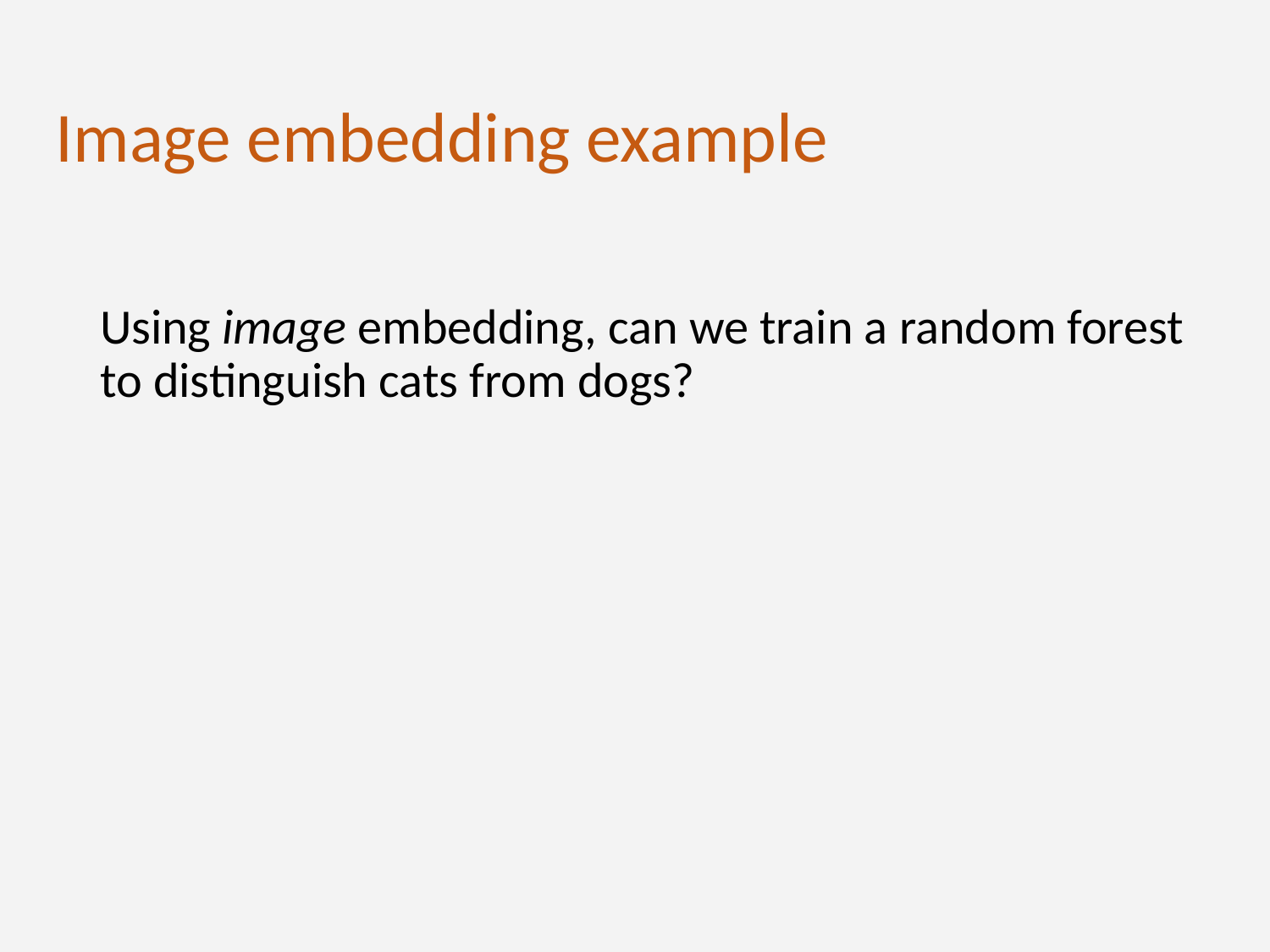

# Image embedding example
Using image embedding, can we train a random forest to distinguish cats from dogs?